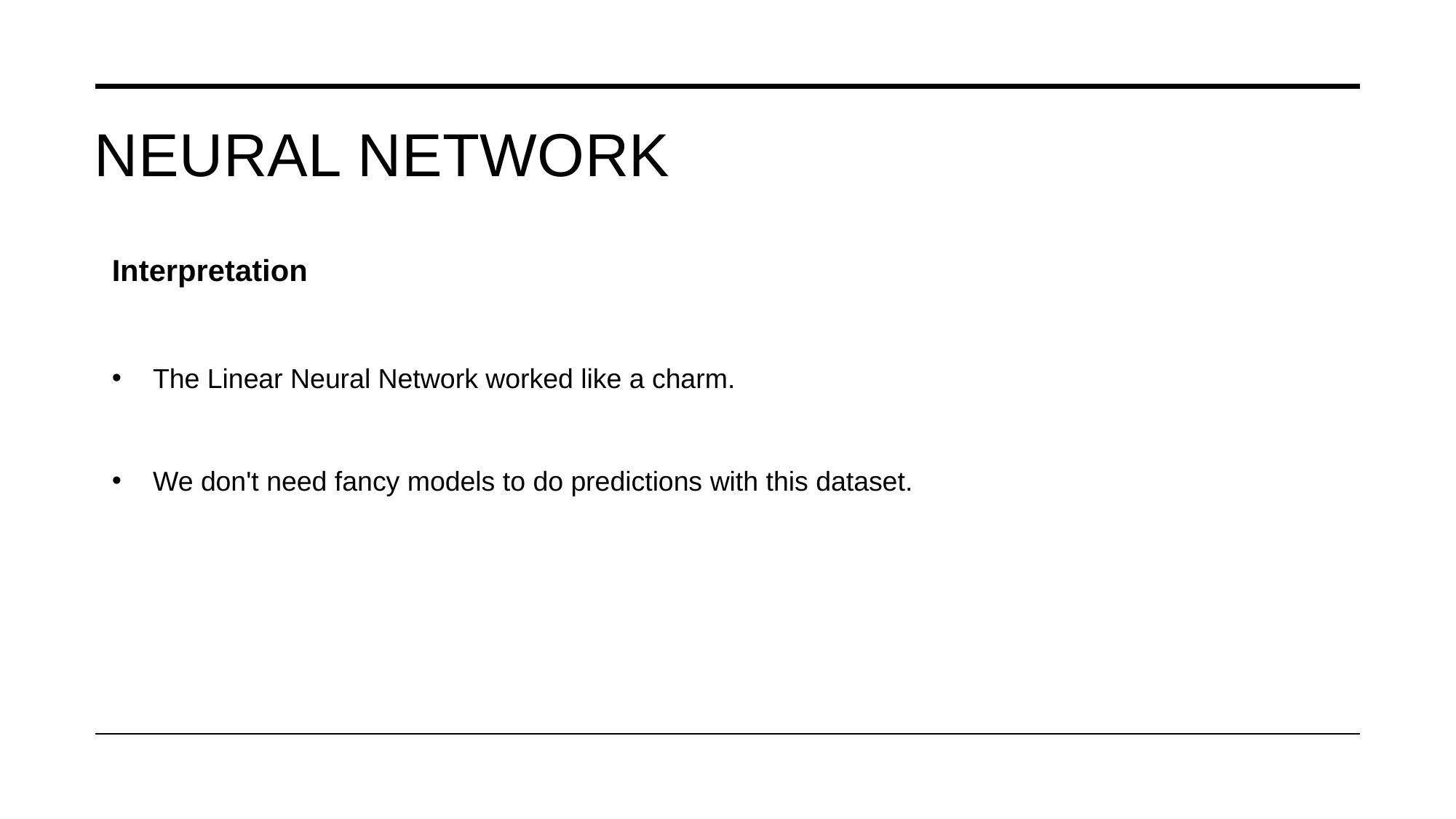

# Neural Network
Interpretation

The Linear Neural Network worked like a charm.

We don't need fancy models to do predictions with this dataset.